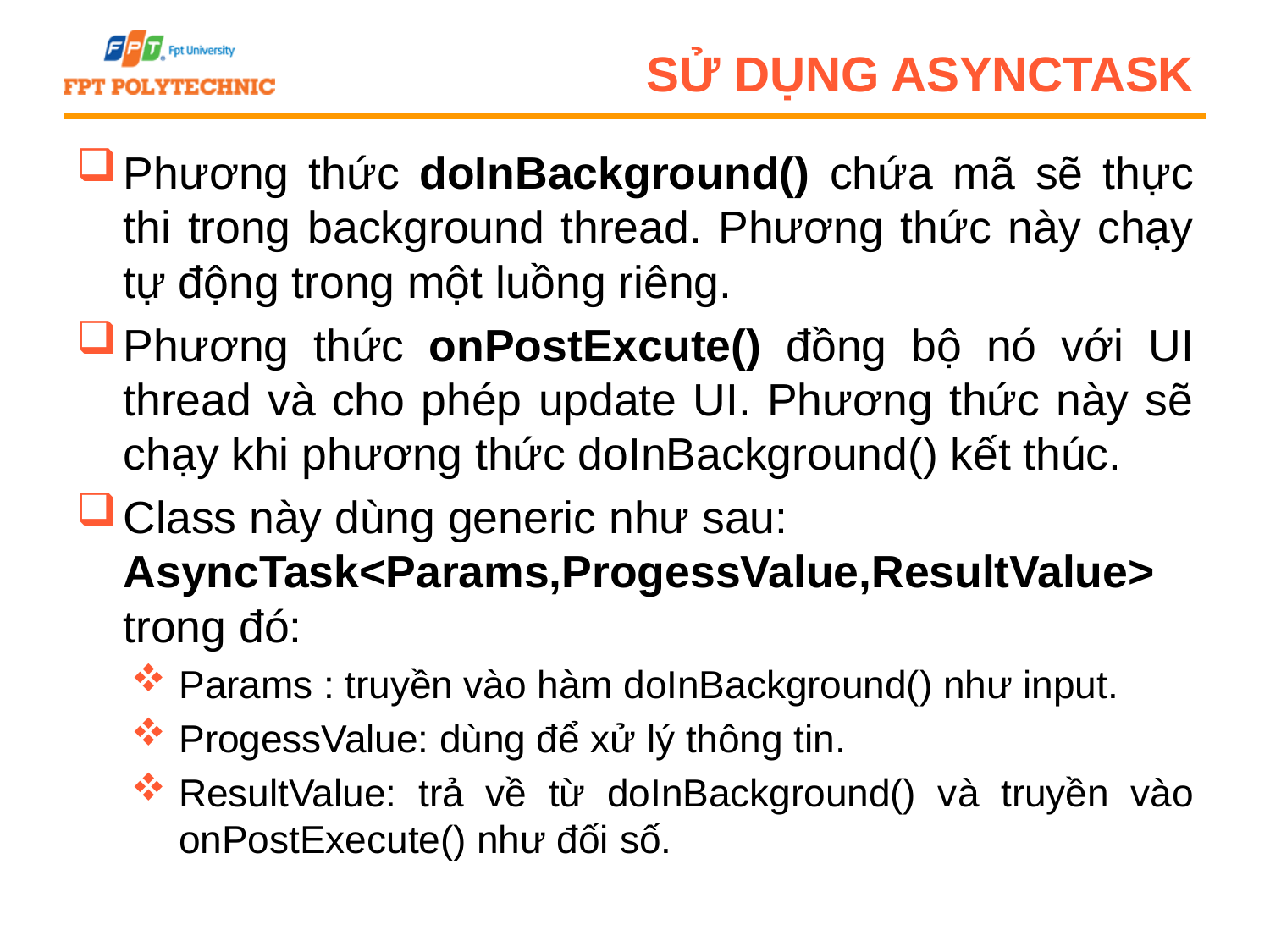

# Sử dụng AsyncTask
Phương thức doInBackground() chứa mã sẽ thực thi trong background thread. Phương thức này chạy tự động trong một luồng riêng.
Phương thức onPostExcute() đồng bộ nó với UI thread và cho phép update UI. Phương thức này sẽ chạy khi phương thức doInBackground() kết thúc.
Class này dùng generic như sau: AsyncTask<Params,ProgessValue,ResultValue> trong đó:
Params : truyền vào hàm doInBackground() như input.
ProgessValue: dùng để xử lý thông tin.
ResultValue: trả về từ doInBackground() và truyền vào onPostExecute() như đối số.